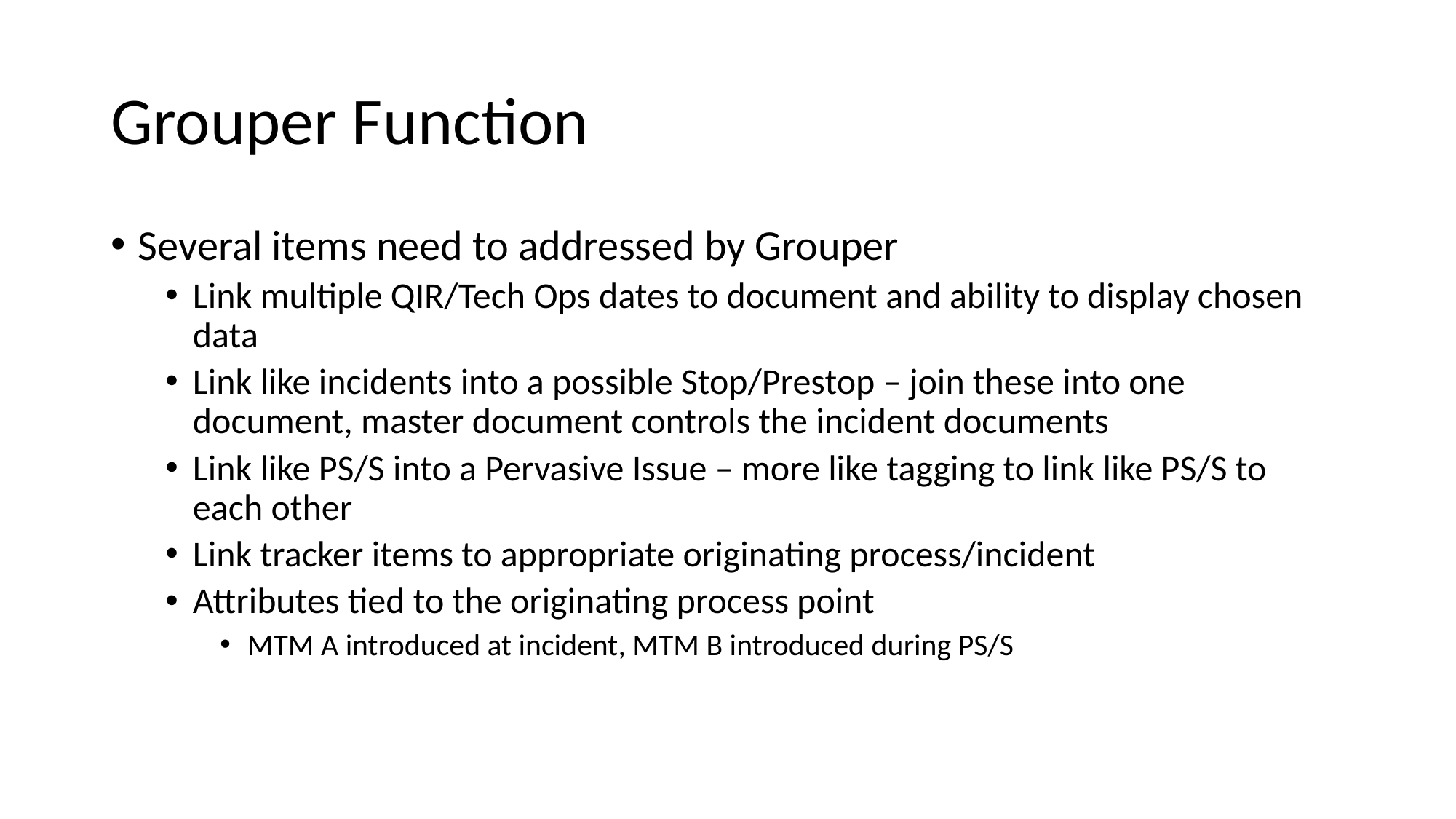

# Grouper Function
Several items need to addressed by Grouper
Link multiple QIR/Tech Ops dates to document and ability to display chosen data
Link like incidents into a possible Stop/Prestop – join these into one document, master document controls the incident documents
Link like PS/S into a Pervasive Issue – more like tagging to link like PS/S to each other
Link tracker items to appropriate originating process/incident
Attributes tied to the originating process point
MTM A introduced at incident, MTM B introduced during PS/S